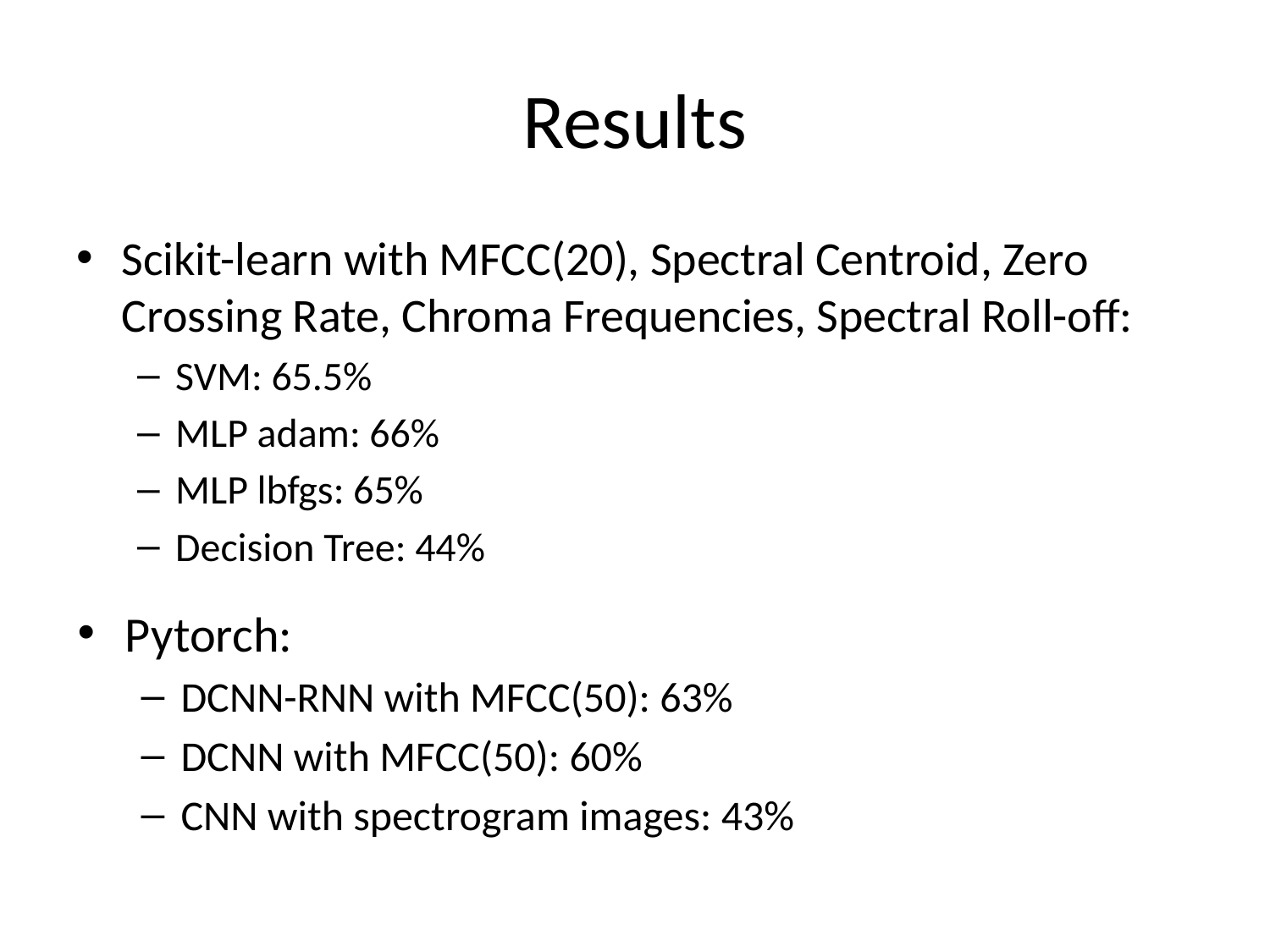

# Results
Scikit-learn with MFCC(20), Spectral Centroid, Zero Crossing Rate, Chroma Frequencies, Spectral Roll-off:
SVM: 65.5%
MLP adam: 66%
MLP lbfgs: 65%
Decision Tree: 44%

Pytorch:
DCNN-RNN with MFCC(50): 63%
DCNN with MFCC(50): 60%
CNN with spectrogram images: 43%